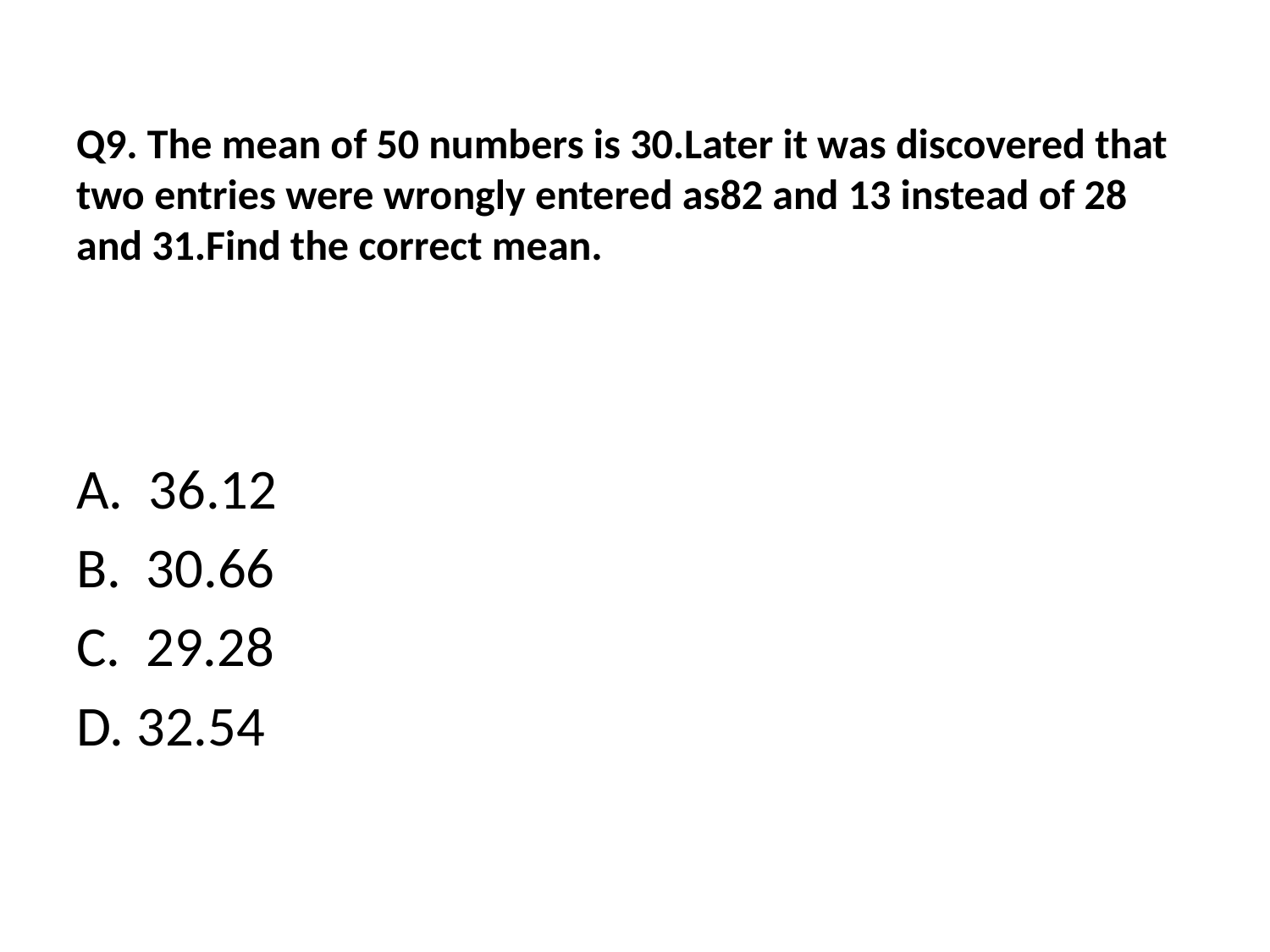

# Q9. The mean of 50 numbers is 30.Later it was discovered that two entries were wrongly entered as82 and 13 instead of 28 and 31.Find the correct mean.
A.  36.12
B.  30.66
C.  29.28
D. 32.54